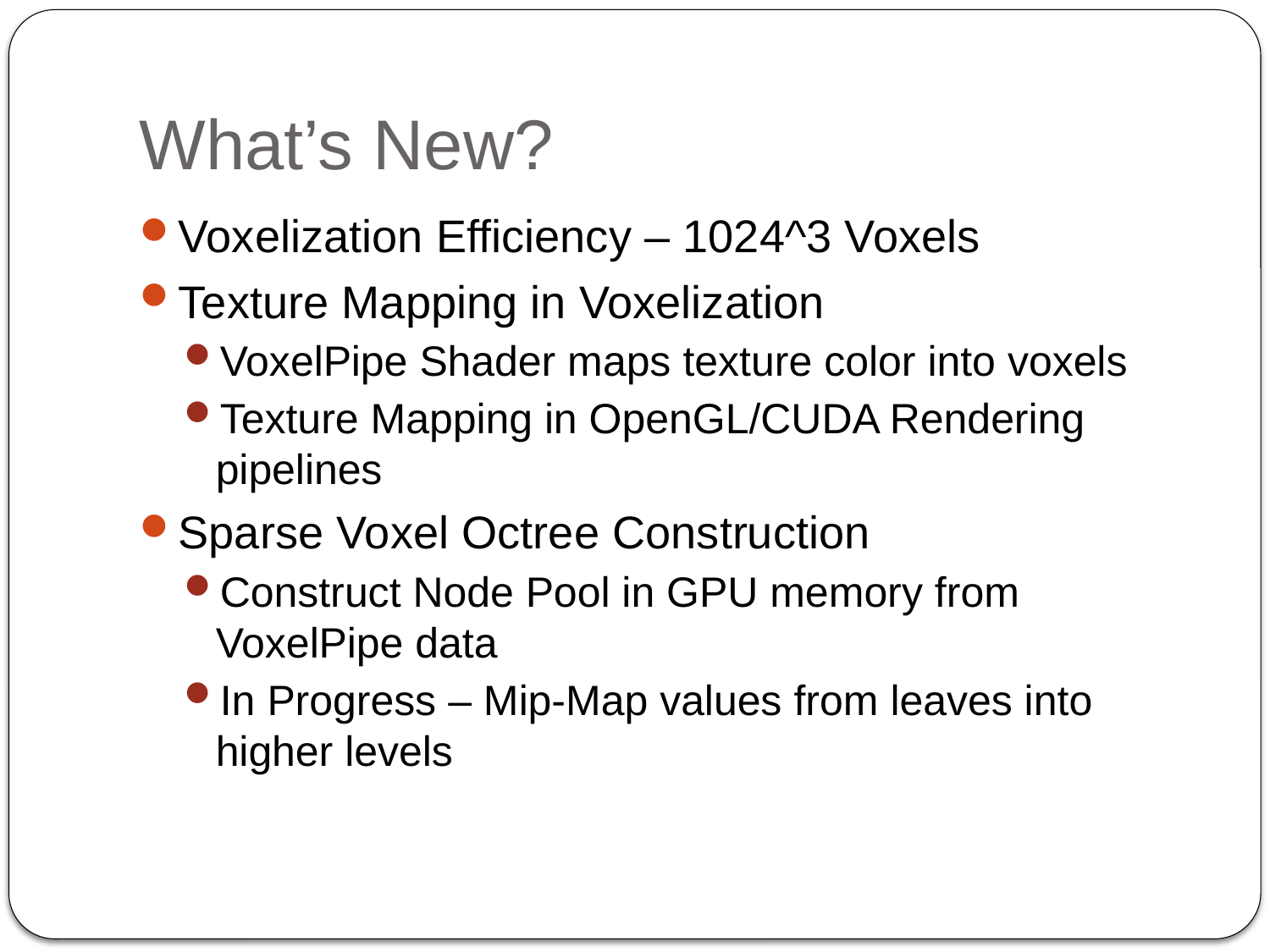

# What’s New?
Voxelization Efficiency – 1024^3 Voxels
Texture Mapping in Voxelization
VoxelPipe Shader maps texture color into voxels
Texture Mapping in OpenGL/CUDA Rendering pipelines
Sparse Voxel Octree Construction
Construct Node Pool in GPU memory from VoxelPipe data
In Progress – Mip-Map values from leaves into higher levels